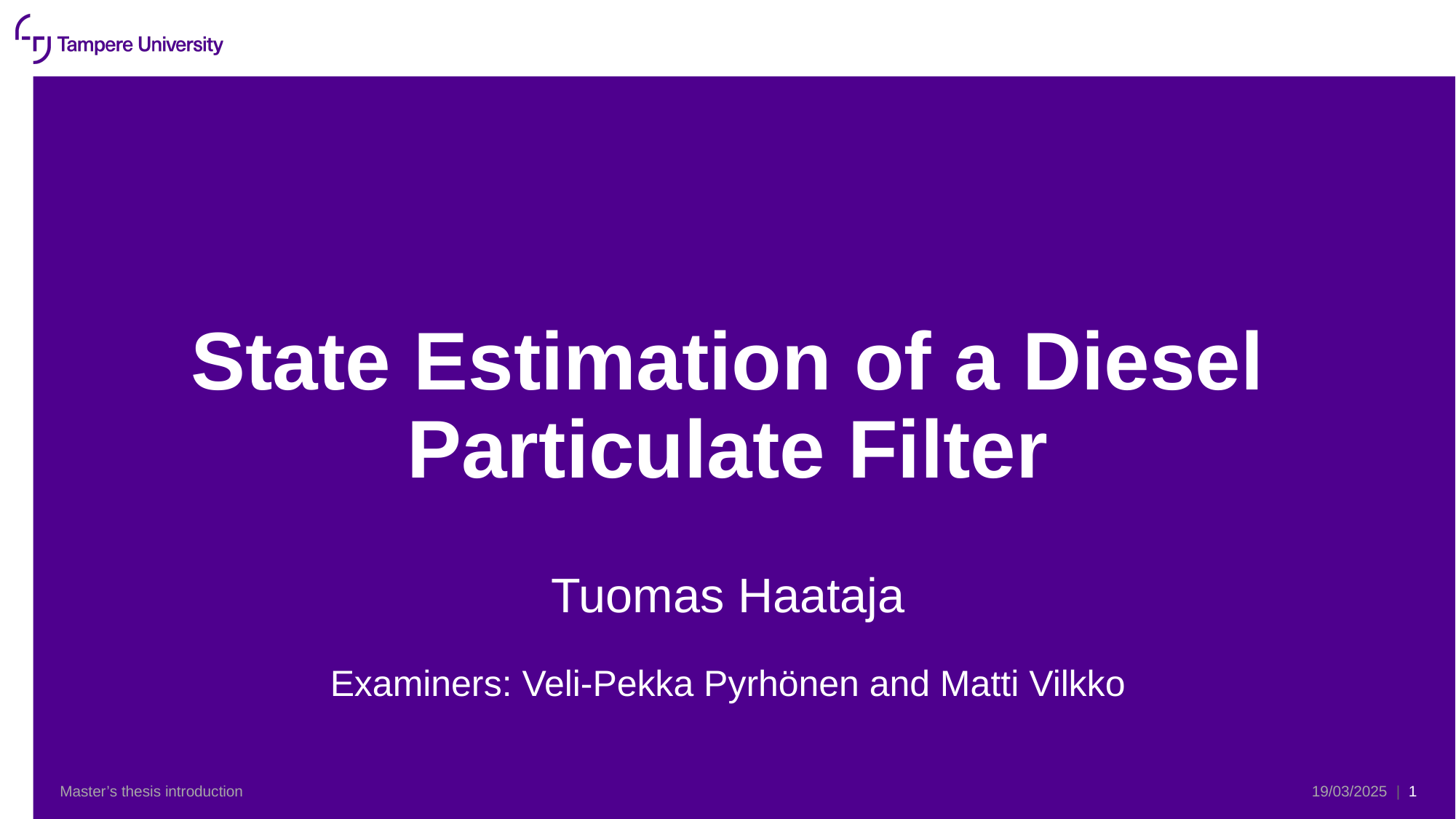

# State Estimation of a Diesel Particulate Filter
Tuomas Haataja
Examiners: Veli-Pekka Pyrhönen and Matti Vilkko
Master’s thesis introduction
19/03/2025
|  1